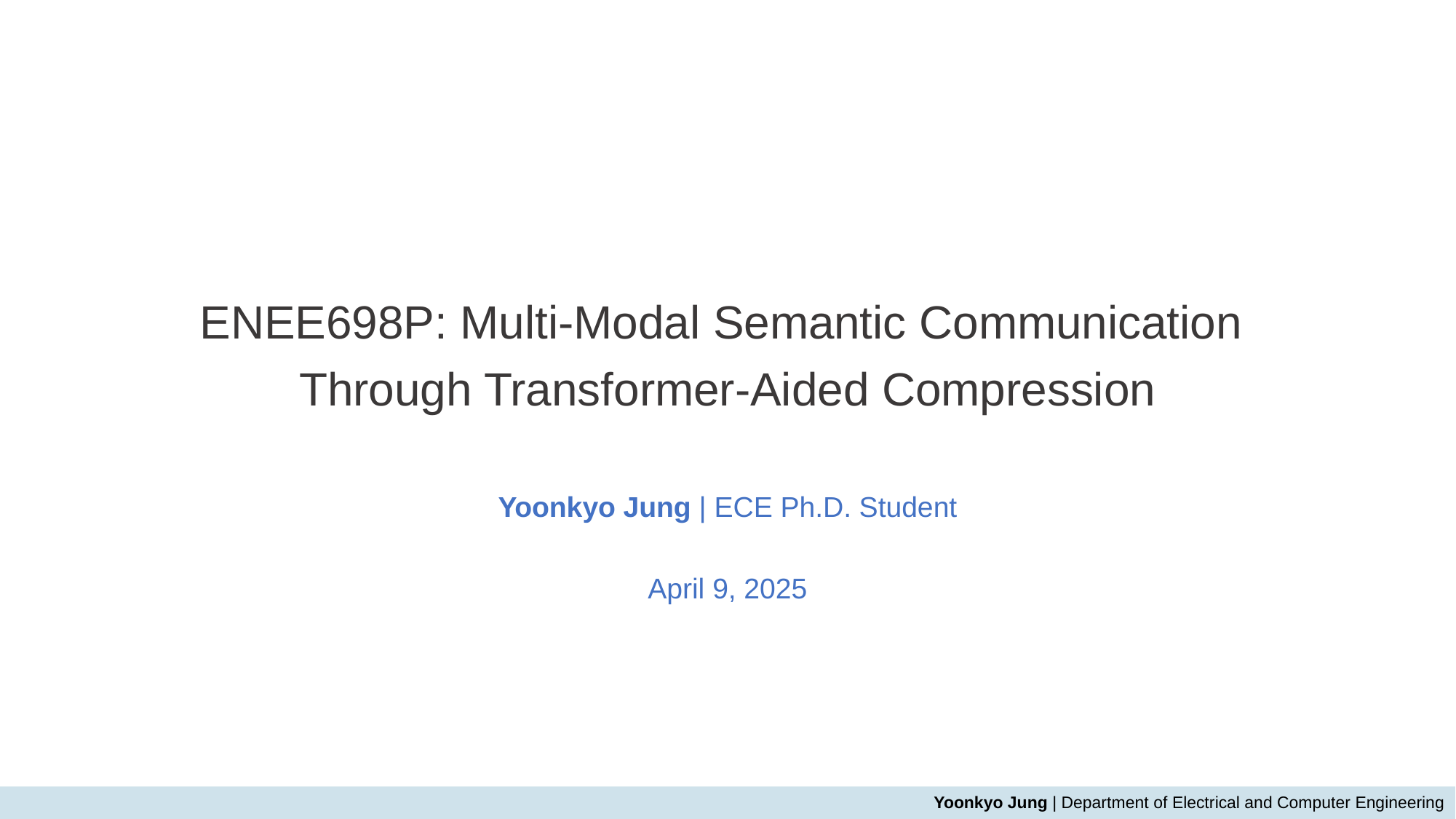

# ENEE698P: Multi-Modal Semantic Communication Through Transformer-Aided Compression Yoonkyo Jung | ECE Ph.D. Student April 9, 2025